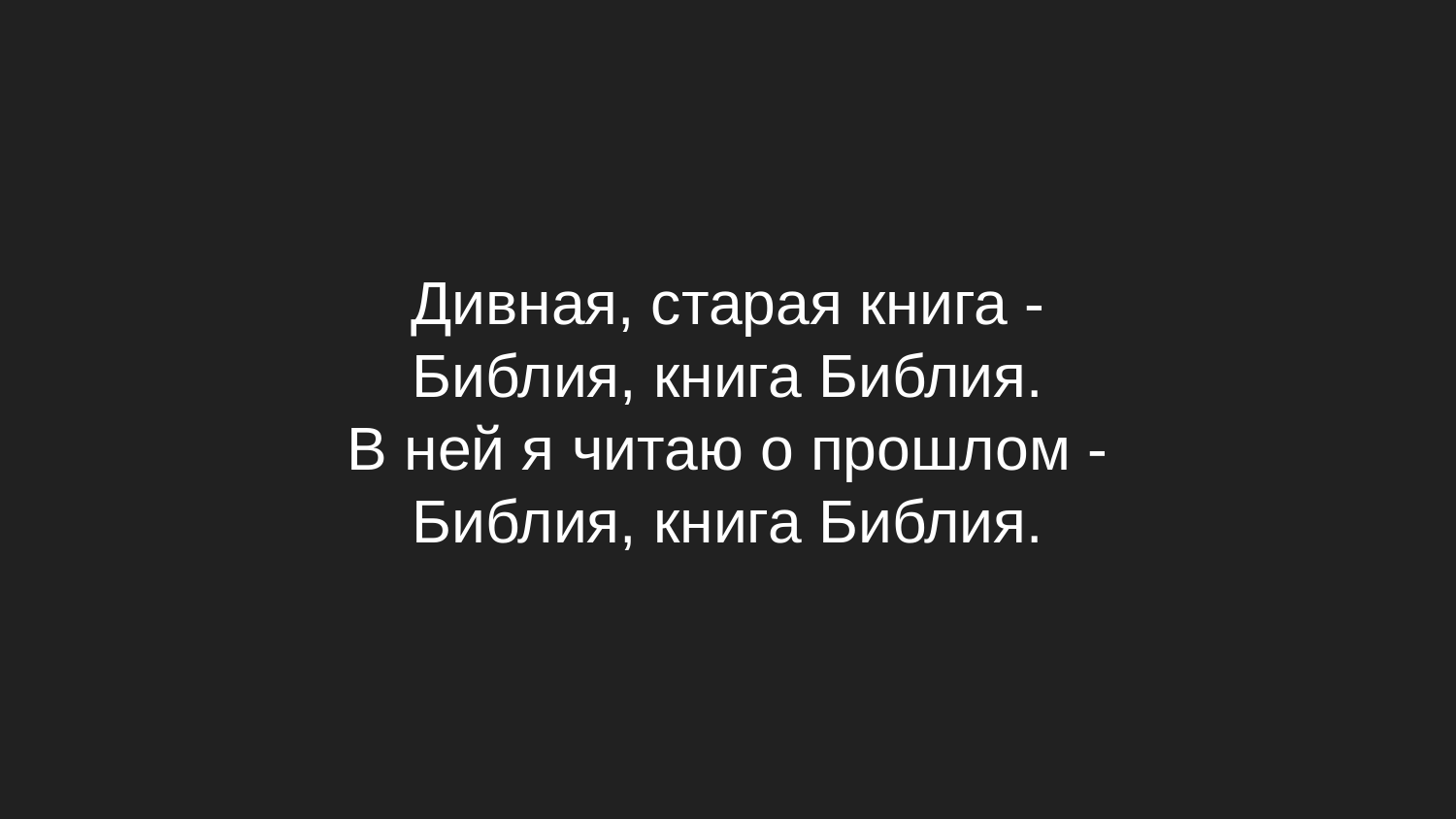

# Дивная, старая книга -
Библия, книга Библия.
В ней я читаю о прошлом -
Библия, книга Библия.